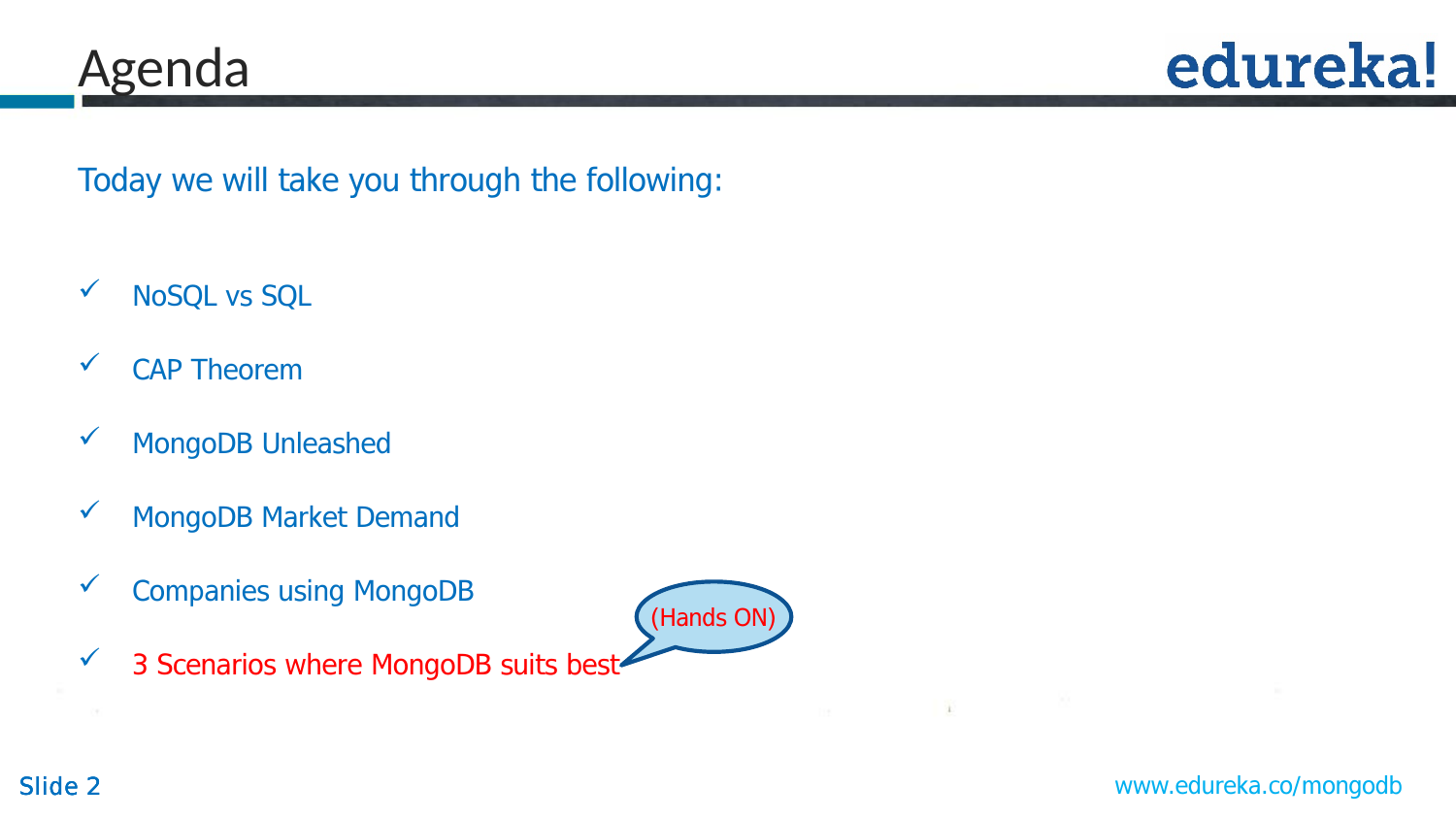

Agenda
Today we will take you through the following:

NoSQL vs SQL
CAP Theorem
MongoDB Unleashed
MongoDB Market Demand
Companies using MongoDB
3 Scenarios where MongoDB suits best

(Hands ON)